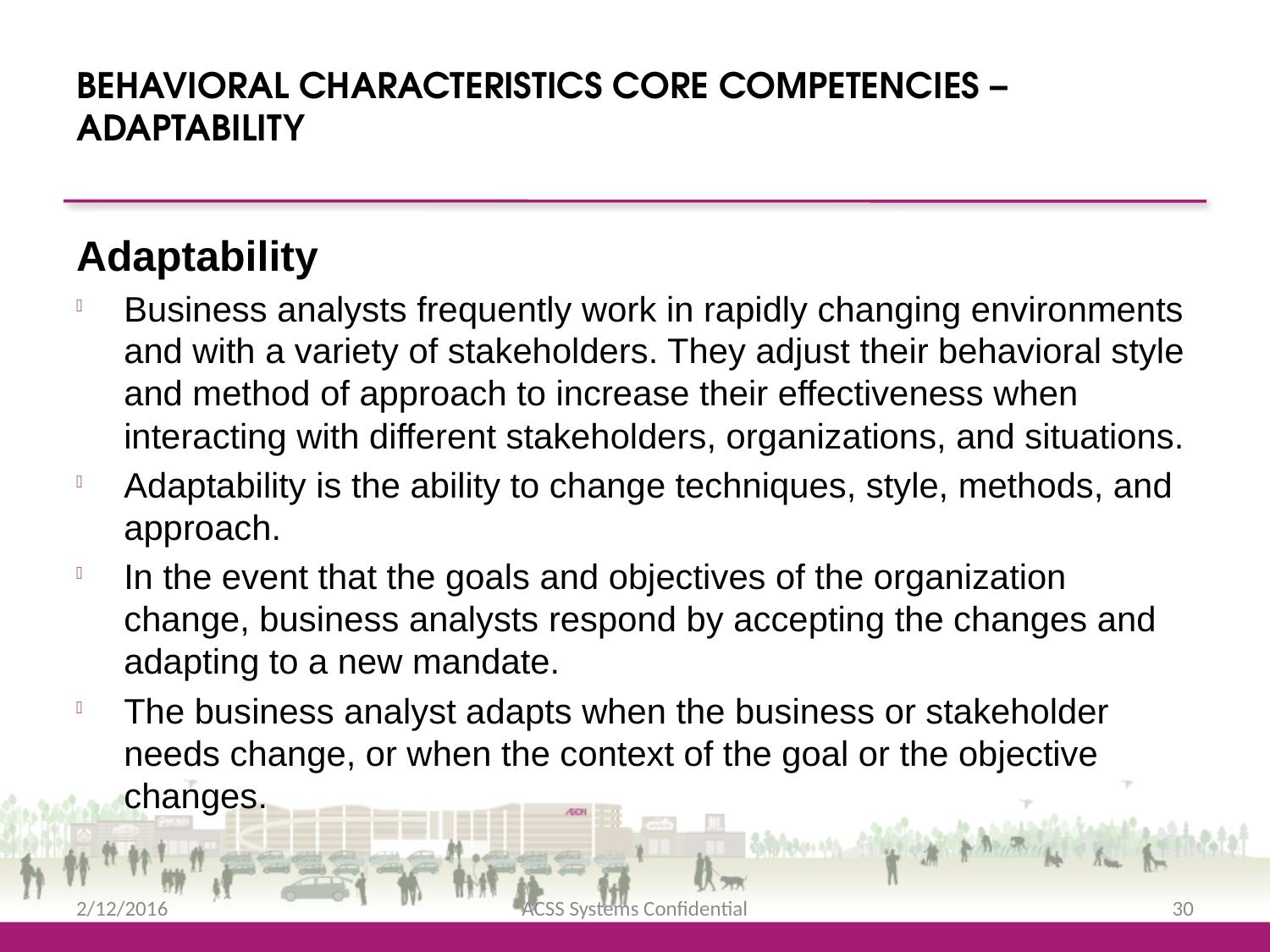

Behavioral characteristics Core Competencies – Adaptability
Adaptability
Business analysts frequently work in rapidly changing environments and with a variety of stakeholders. They adjust their behavioral style and method of approach to increase their effectiveness when interacting with different stakeholders, organizations, and situations.
Adaptability is the ability to change techniques, style, methods, and approach.
In the event that the goals and objectives of the organization change, business analysts respond by accepting the changes and adapting to a new mandate.
The business analyst adapts when the business or stakeholder needs change, or when the context of the goal or the objective changes.
2/12/2016
ACSS Systems Confidential
30